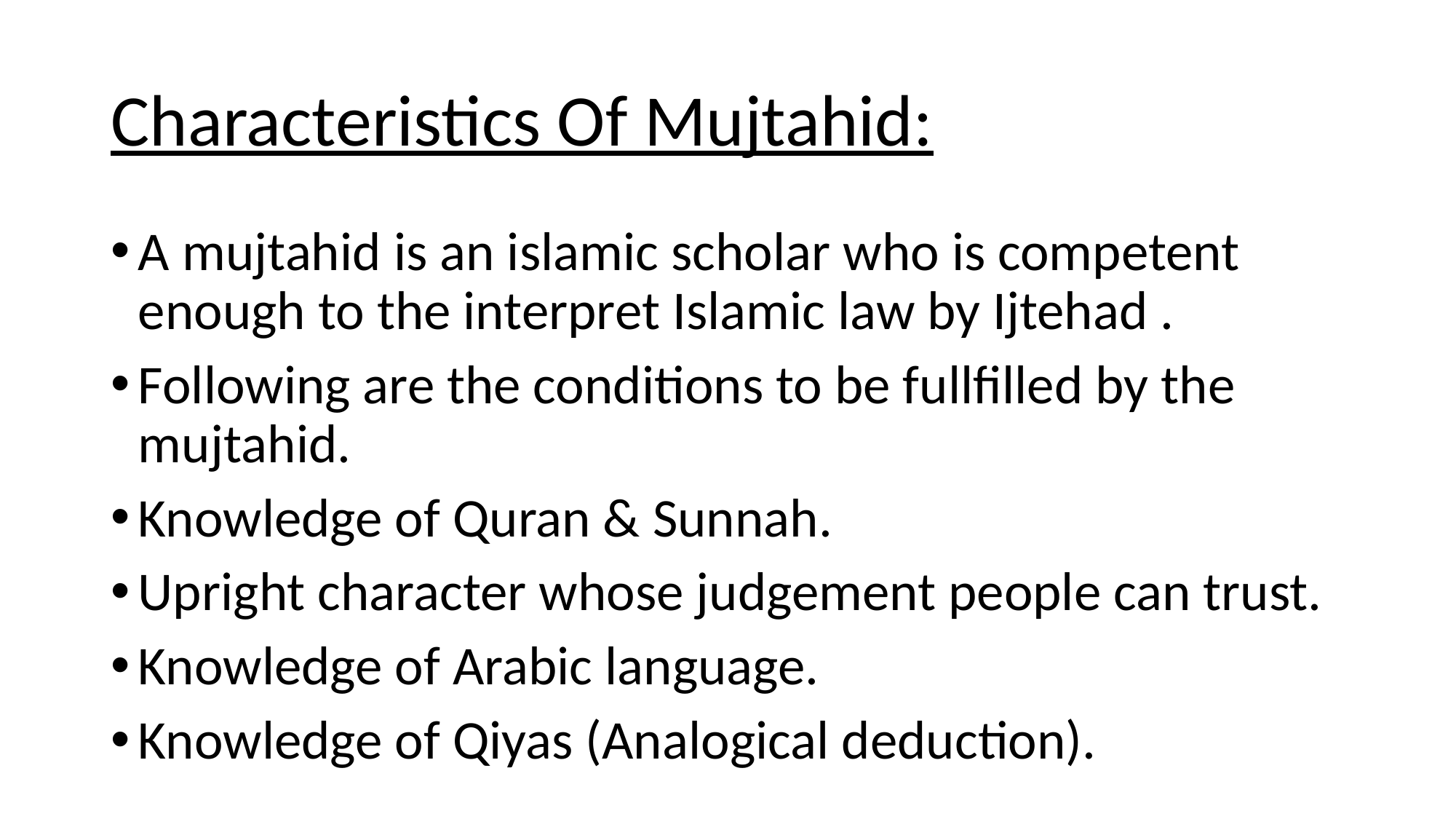

# Characteristics Of Mujtahid:
A mujtahid is an islamic scholar who is competent enough to the interpret Islamic law by Ijtehad .
Following are the conditions to be fullfilled by the mujtahid.
Knowledge of Quran & Sunnah.
Upright character whose judgement people can trust.
Knowledge of Arabic language.
Knowledge of Qiyas (Analogical deduction).